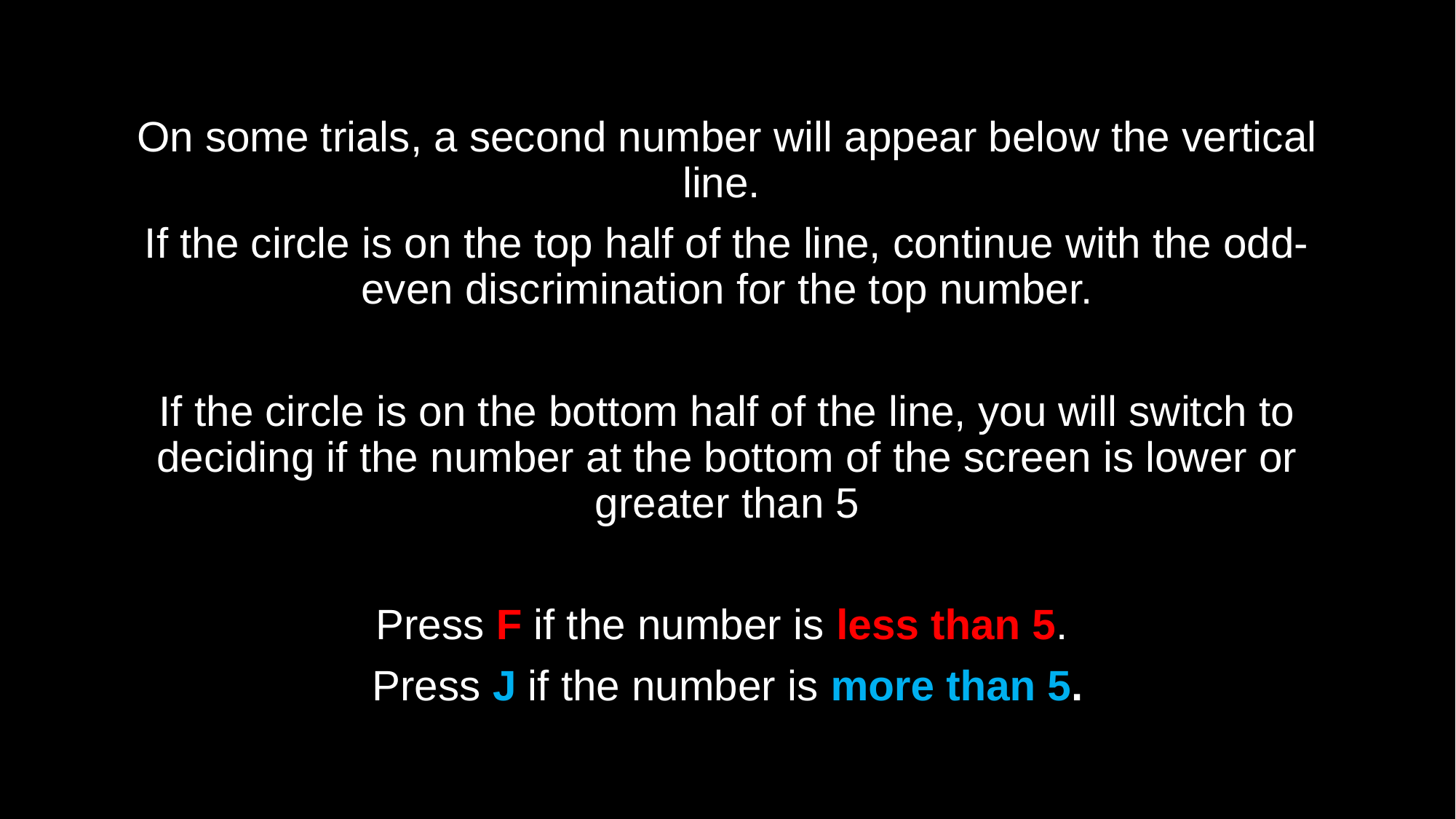

On some trials, a second number will appear below the vertical line.
If the circle is on the top half of the line, continue with the odd-even discrimination for the top number.

If the circle is on the bottom half of the line, you will switch to deciding if the number at the bottom of the screen is lower or greater than 5

Press F if the number is less than 5.
Press J if the number is more than 5.